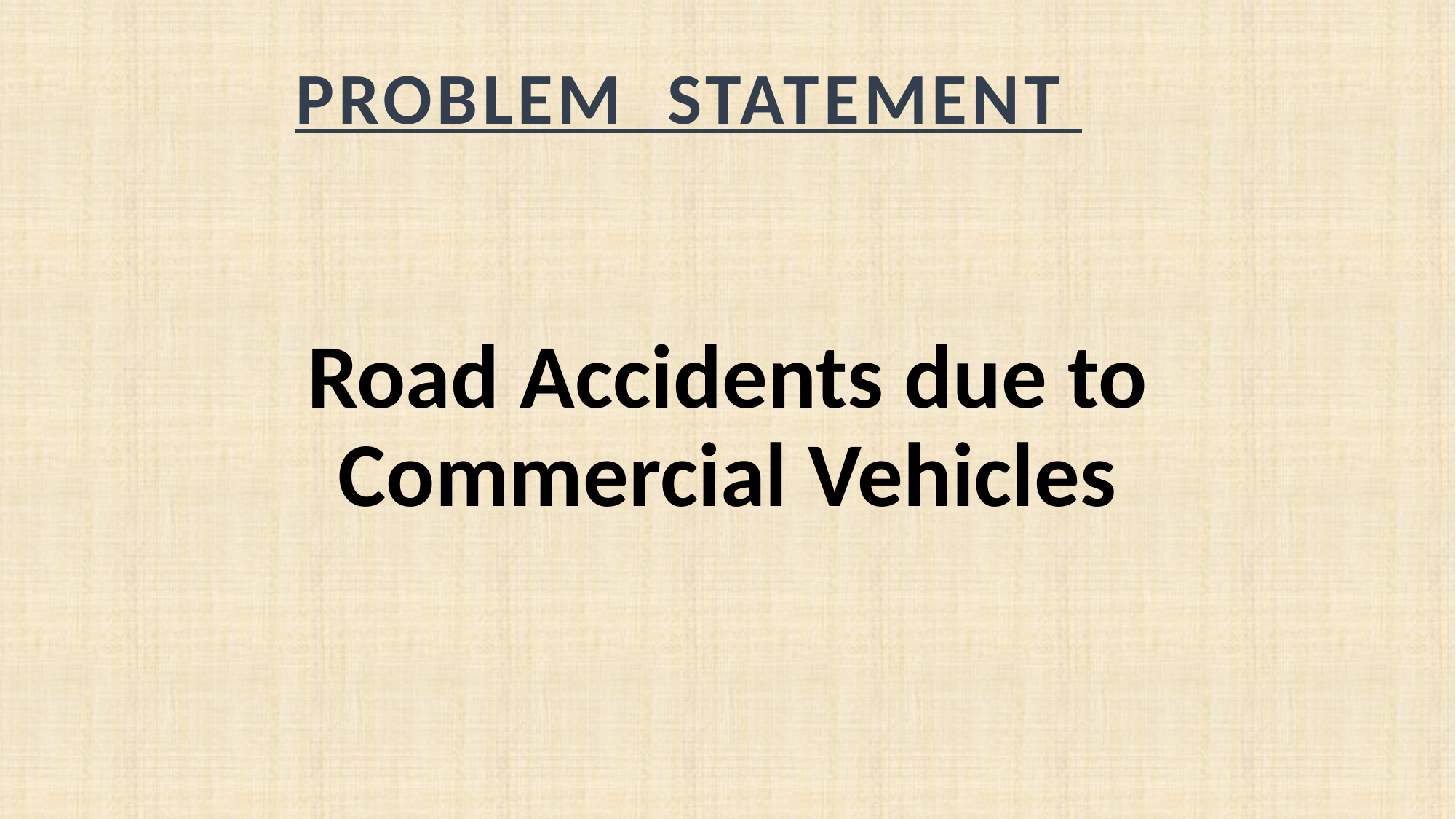

PROBLEM  STATEMENT

Road Accidents due to Commercial Vehicles